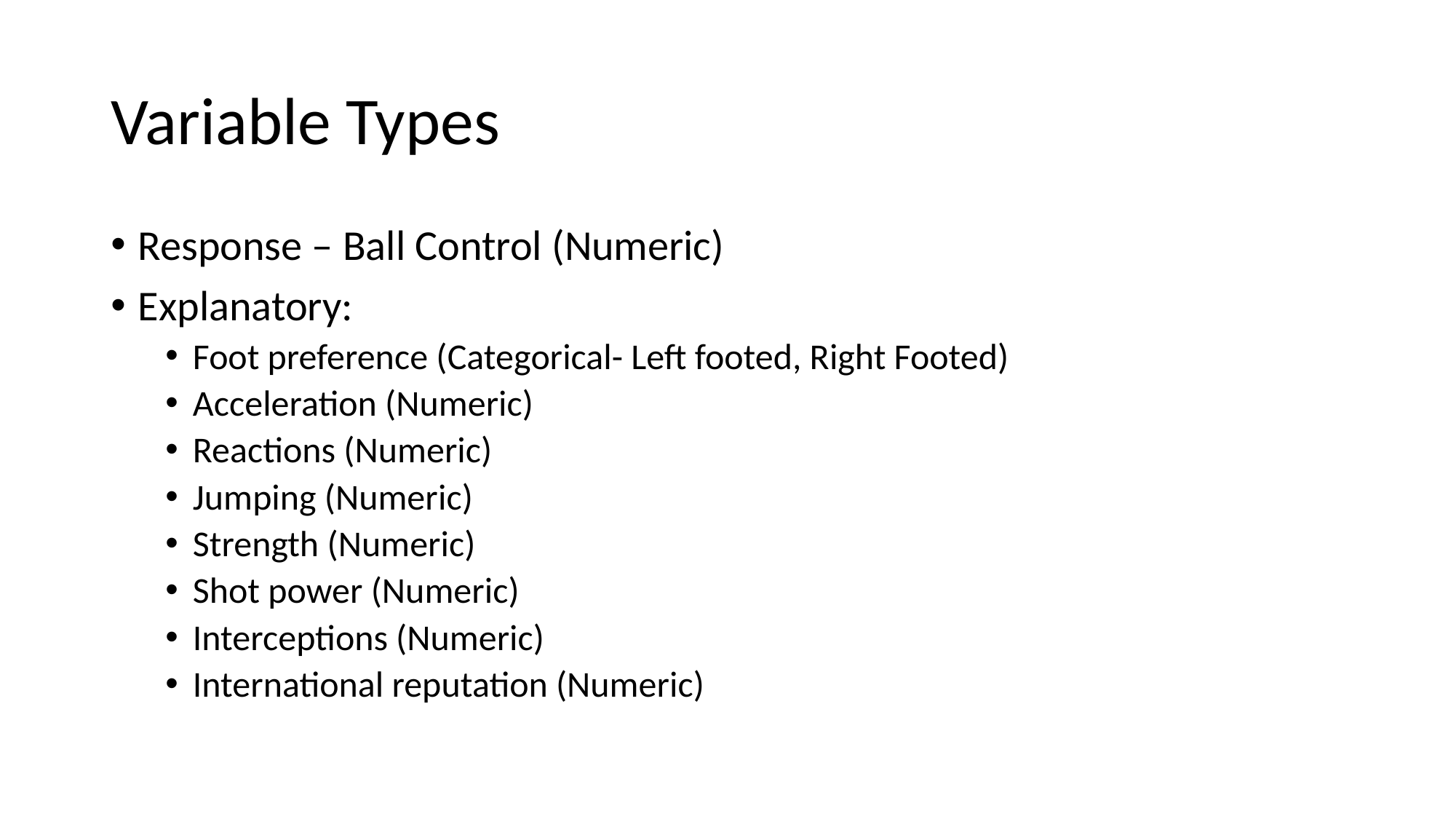

# Variable Types
Response – Ball Control (Numeric)
Explanatory:
Foot preference (Categorical- Left footed, Right Footed)
Acceleration (Numeric)
Reactions (Numeric)
Jumping (Numeric)
Strength (Numeric)
Shot power (Numeric)
Interceptions (Numeric)
International reputation (Numeric)